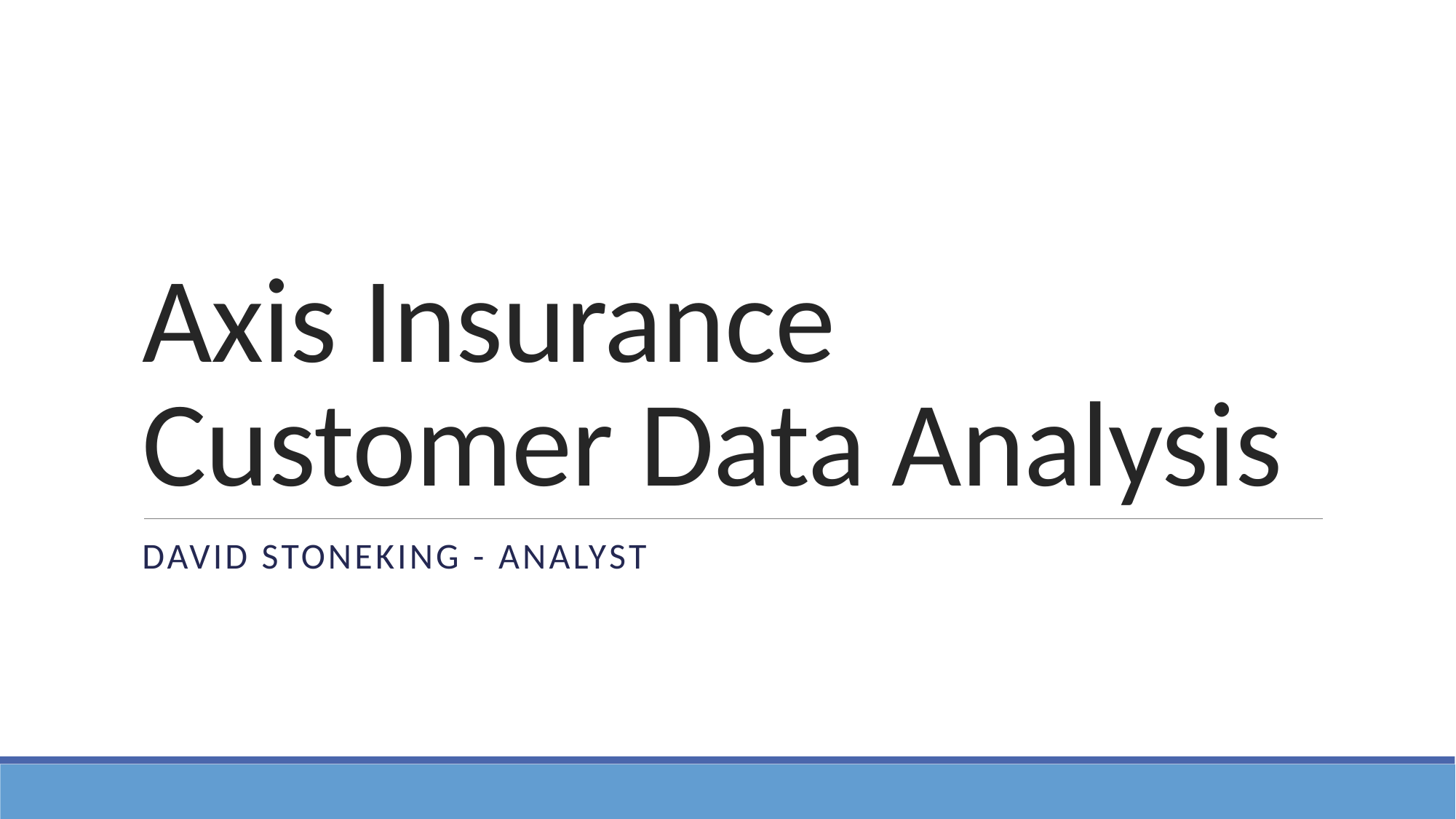

# Axis Insurance Customer Data Analysis
David Stoneking - Analyst